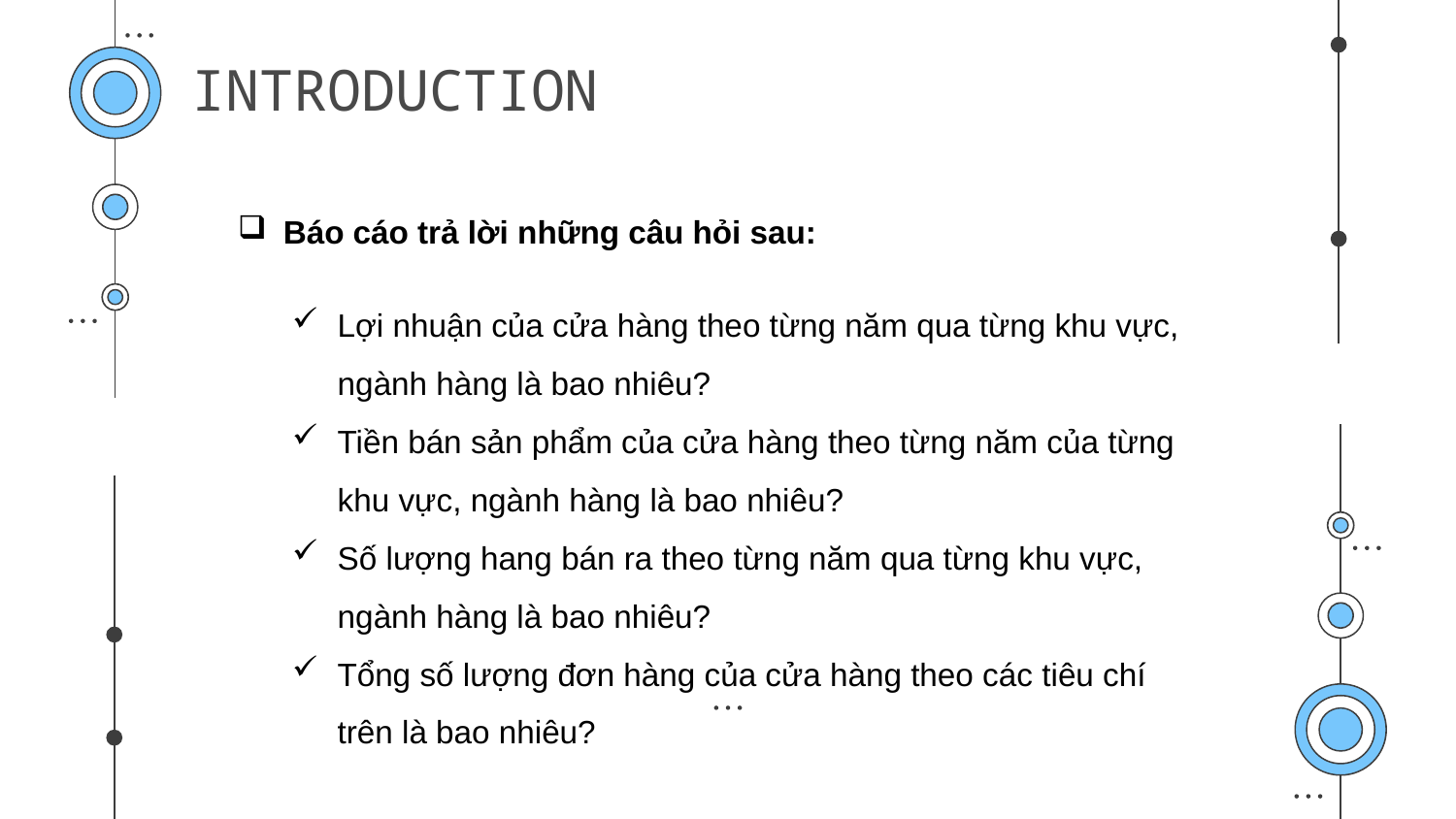

INTRODUCTION
Báo cáo trả lời những câu hỏi sau:
Lợi nhuận của cửa hàng theo từng năm qua từng khu vực, ngành hàng là bao nhiêu?
Tiền bán sản phẩm của cửa hàng theo từng năm của từng khu vực, ngành hàng là bao nhiêu?
Số lượng hang bán ra theo từng năm qua từng khu vực, ngành hàng là bao nhiêu?
Tổng số lượng đơn hàng của cửa hàng theo các tiêu chí trên là bao nhiêu?